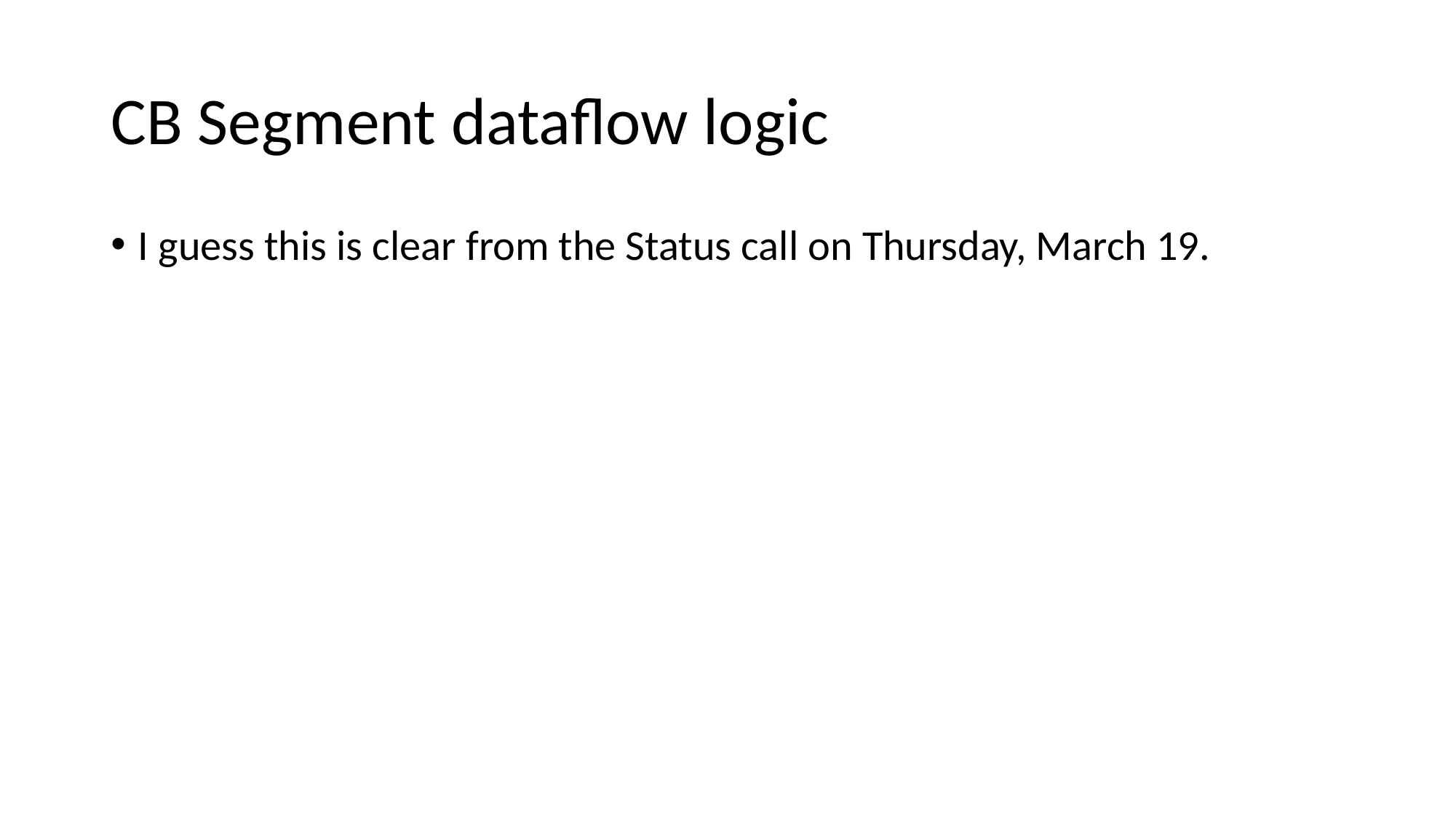

# CB Segment dataflow logic
I guess this is clear from the Status call on Thursday, March 19.